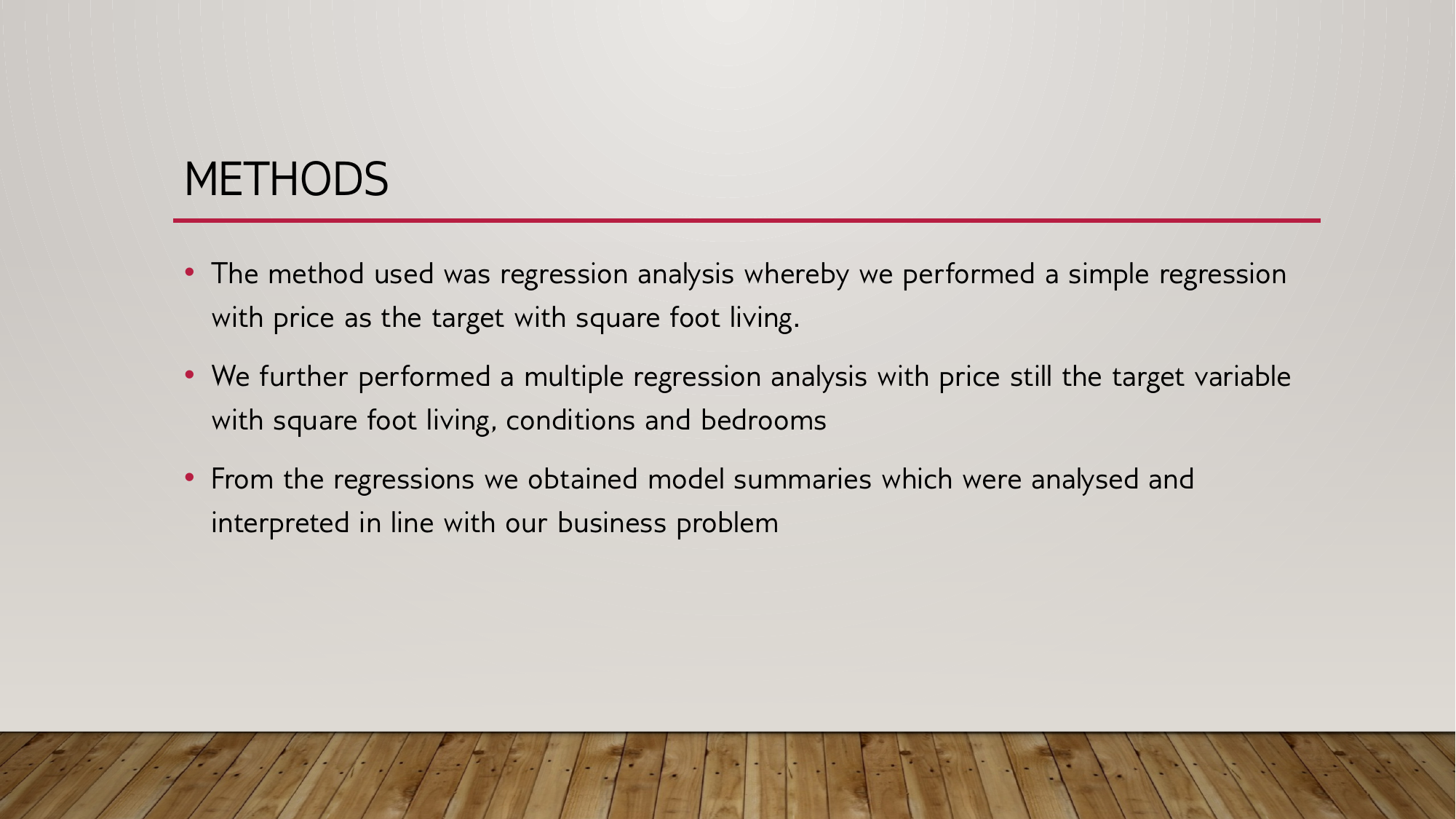

# METHODS
The method used was regression analysis whereby we performed a simple regression with price as the target with square foot living.
We further performed a multiple regression analysis with price still the target variable with square foot living, conditions and bedrooms
From the regressions we obtained model summaries which were analysed and interpreted in line with our business problem